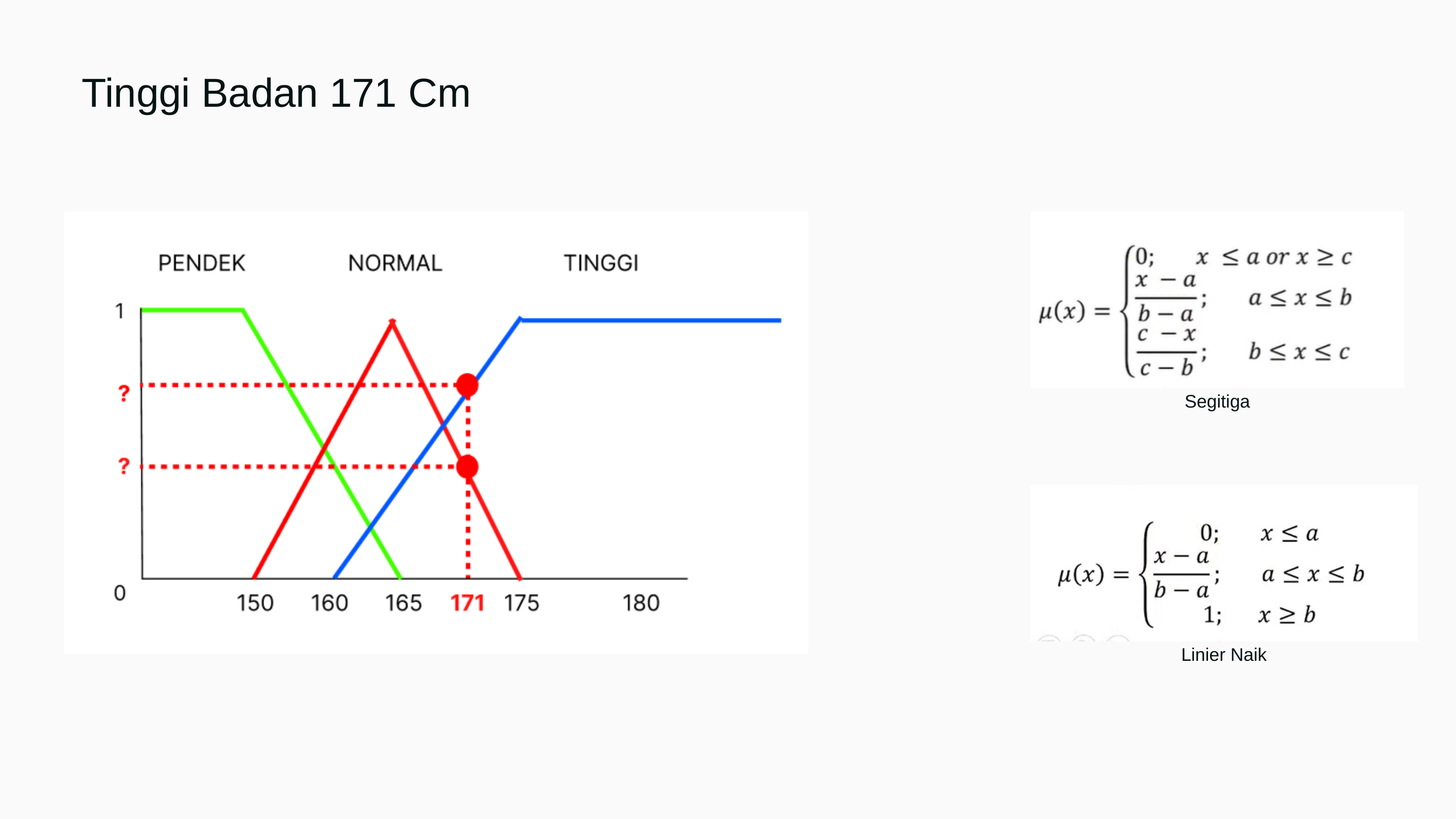

Tinggi Badan 171 Cm

Segitiga

Linier Naik